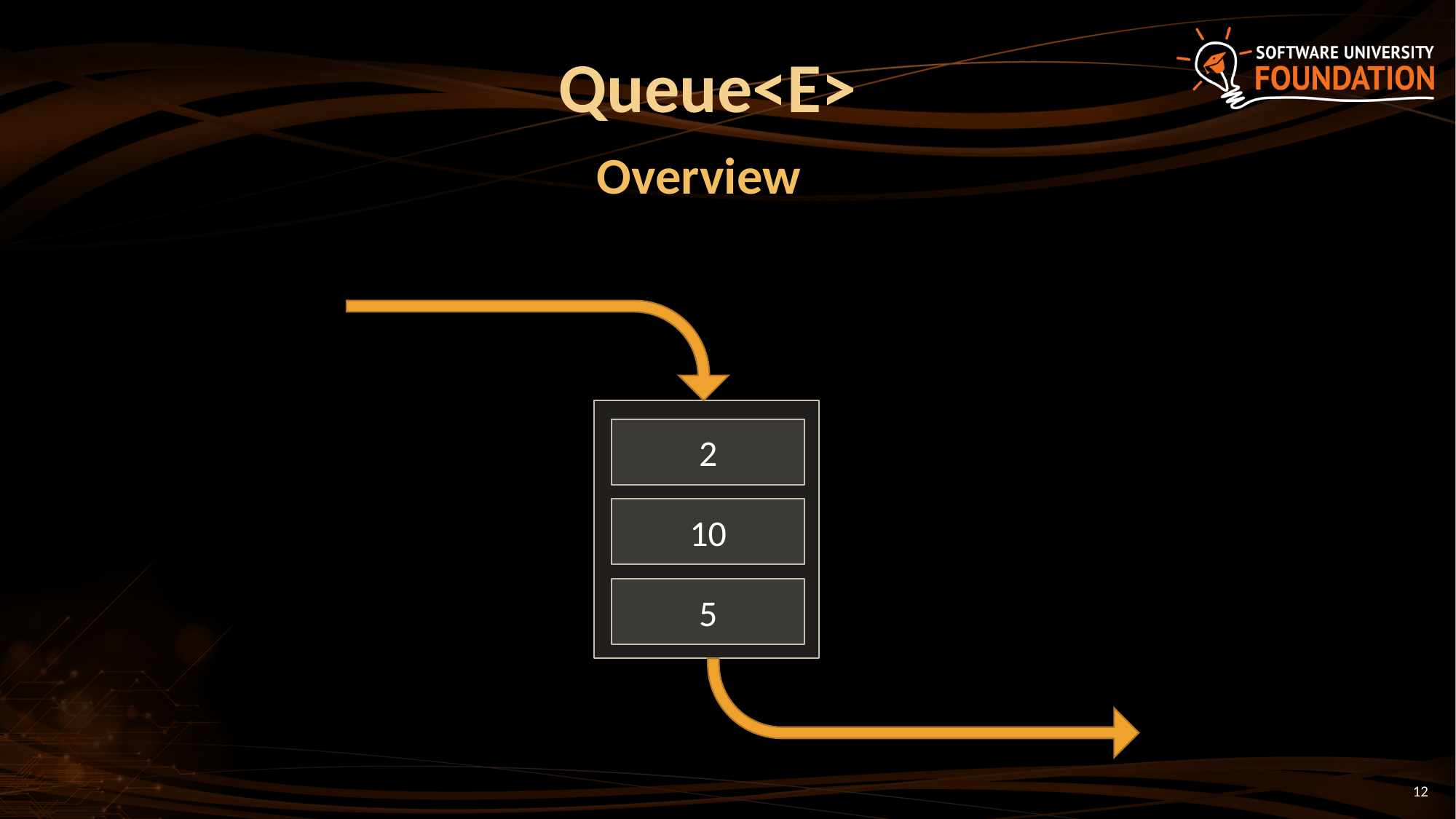

# Queue<E> Overview

2
10
5

12